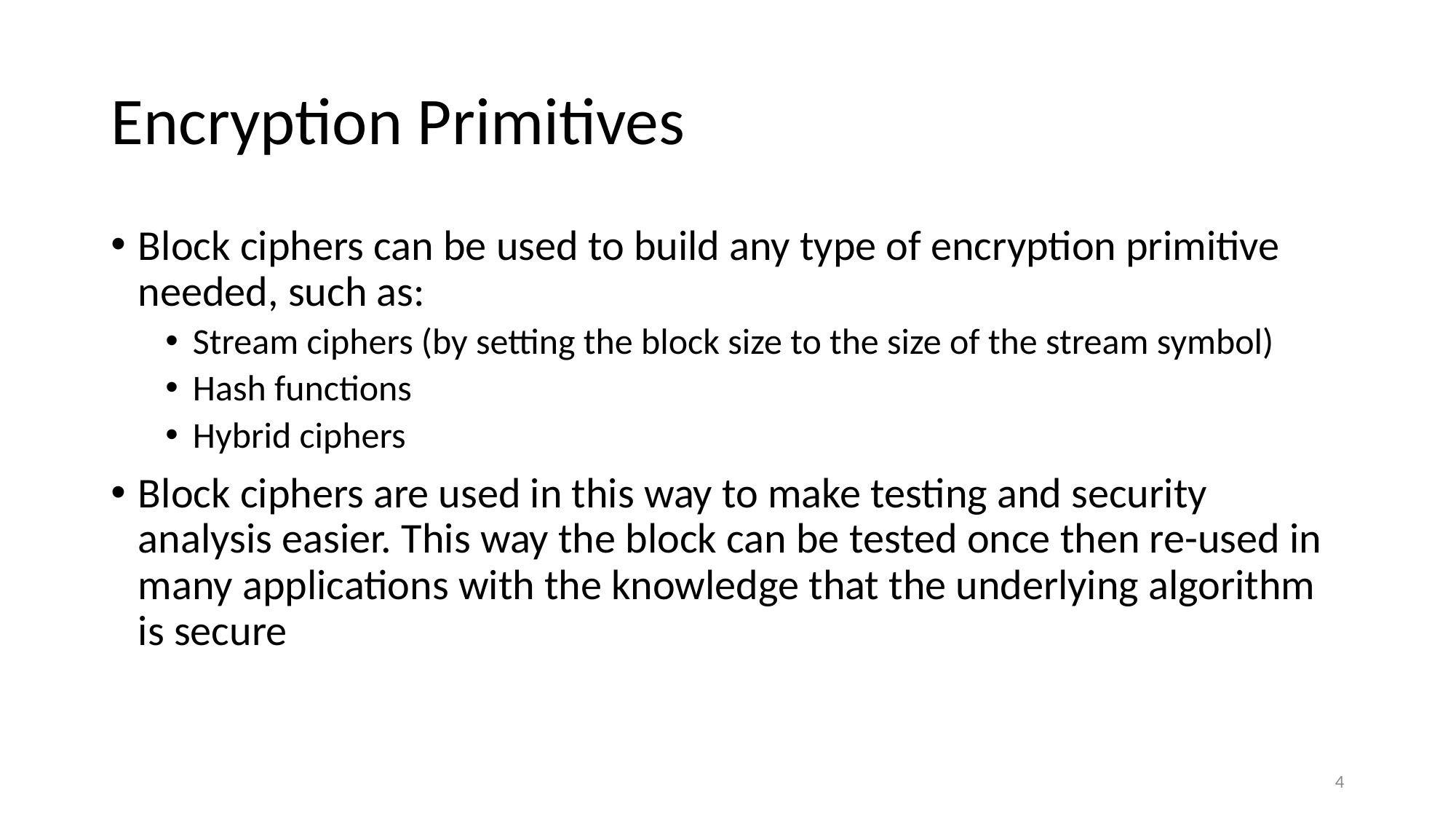

# Encryption Primitives
Block ciphers can be used to build any type of encryption primitive needed, such as:
Stream ciphers (by setting the block size to the size of the stream symbol)
Hash functions
Hybrid ciphers
Block ciphers are used in this way to make testing and security analysis easier. This way the block can be tested once then re-used in many applications with the knowledge that the underlying algorithm is secure
4